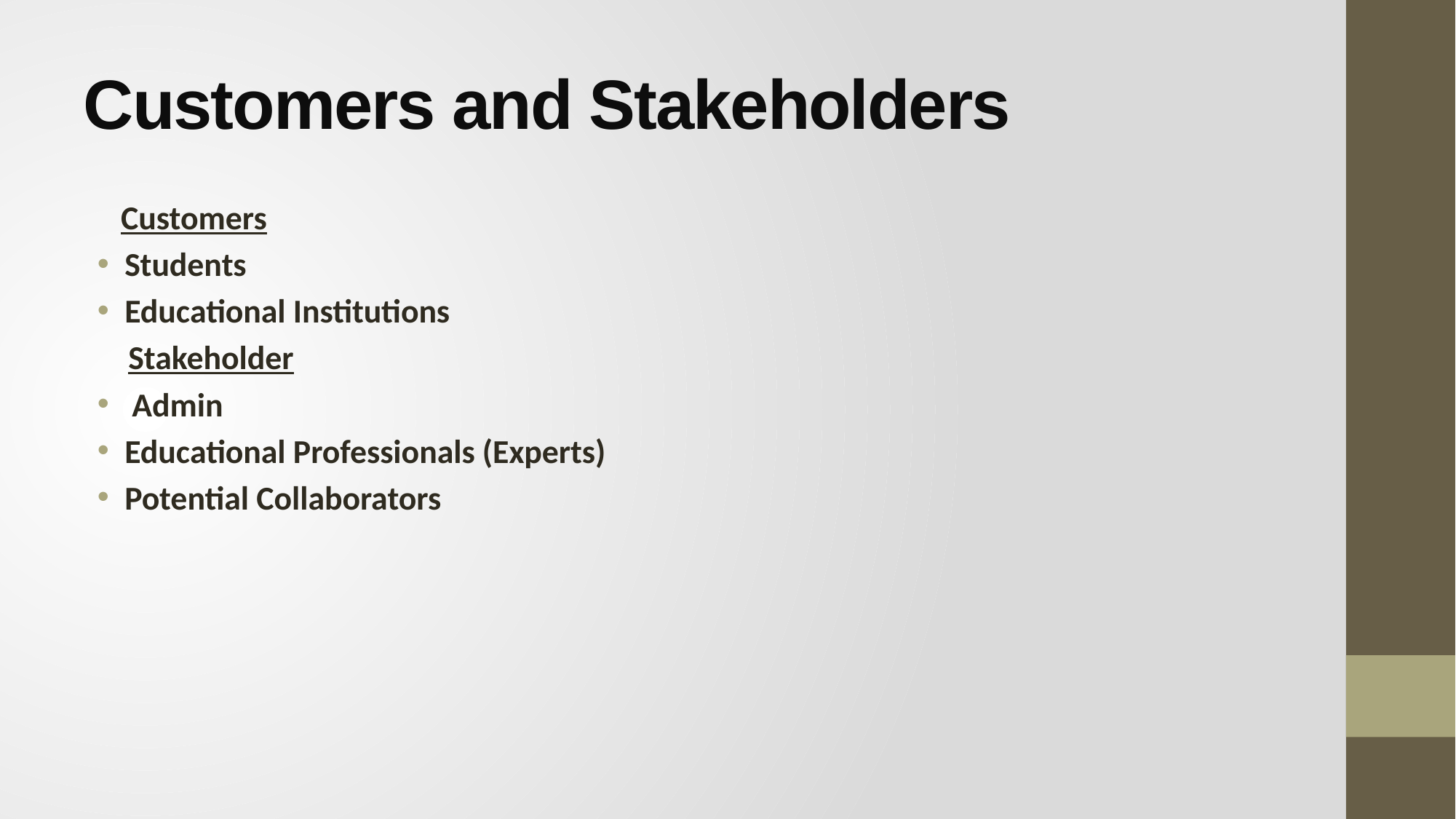

# Customers and Stakeholders
     Customers
Students
Educational Institutions
      Stakeholder
 Admin
Educational Professionals (Experts)
Potential Collaborators